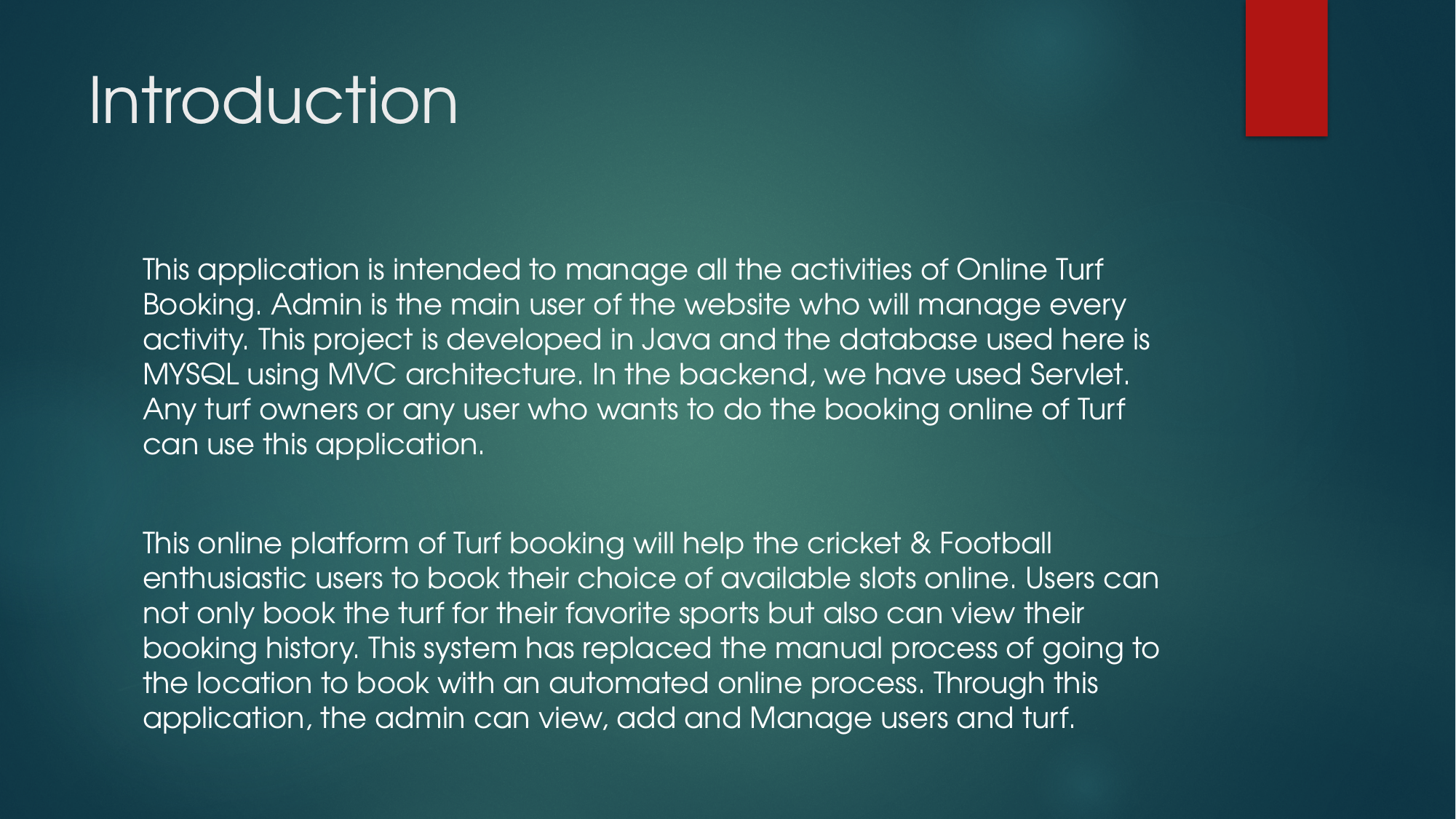

# Introduction
This application is intended to manage all the activities of Online Turf Booking. Admin is the main user of the website who will manage every activity. This project is developed in Java and the database used here is MYSQL using MVC architecture. In the backend, we have used Servlet. Any turf owners or any user who wants to do the booking online of Turf can use this application.

This online platform of Turf booking will help the cricket & Football enthusiastic users to book their choice of available slots online. Users can not only book the turf for their favorite sports but also can view their booking history. This system has replaced the manual process of going to the location to book with an automated online process. Through this application, the admin can view, add and Manage users and turf.